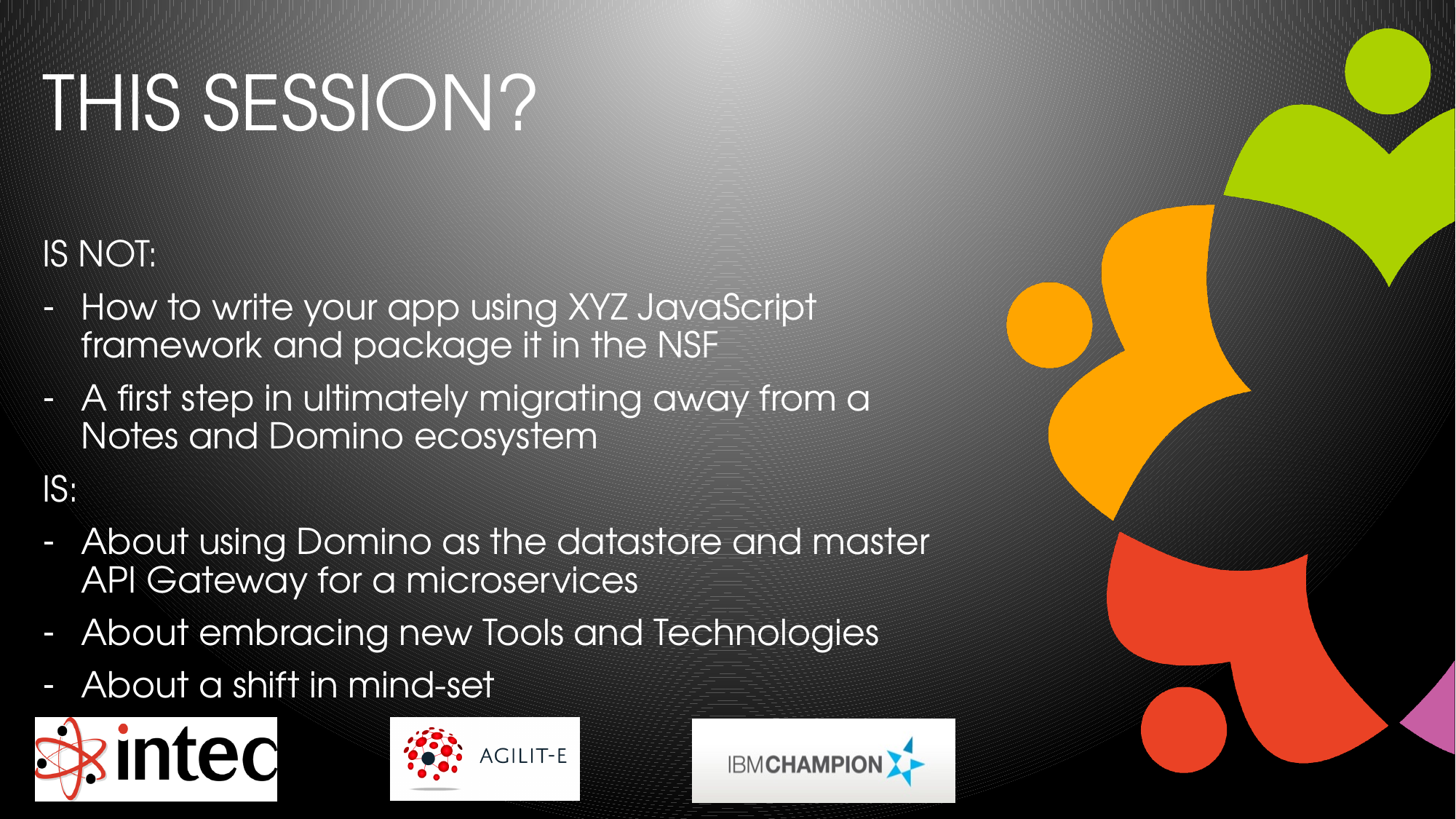

# This session?
IS NOT:
How to write your app using XYZ JavaScript framework and package it in the NSF
A first step in ultimately migrating away from a Notes and Domino ecosystem
IS:
About using Domino as the datastore and master API Gateway for a microservices
About embracing new Tools and Technologies
About a shift in mind-set